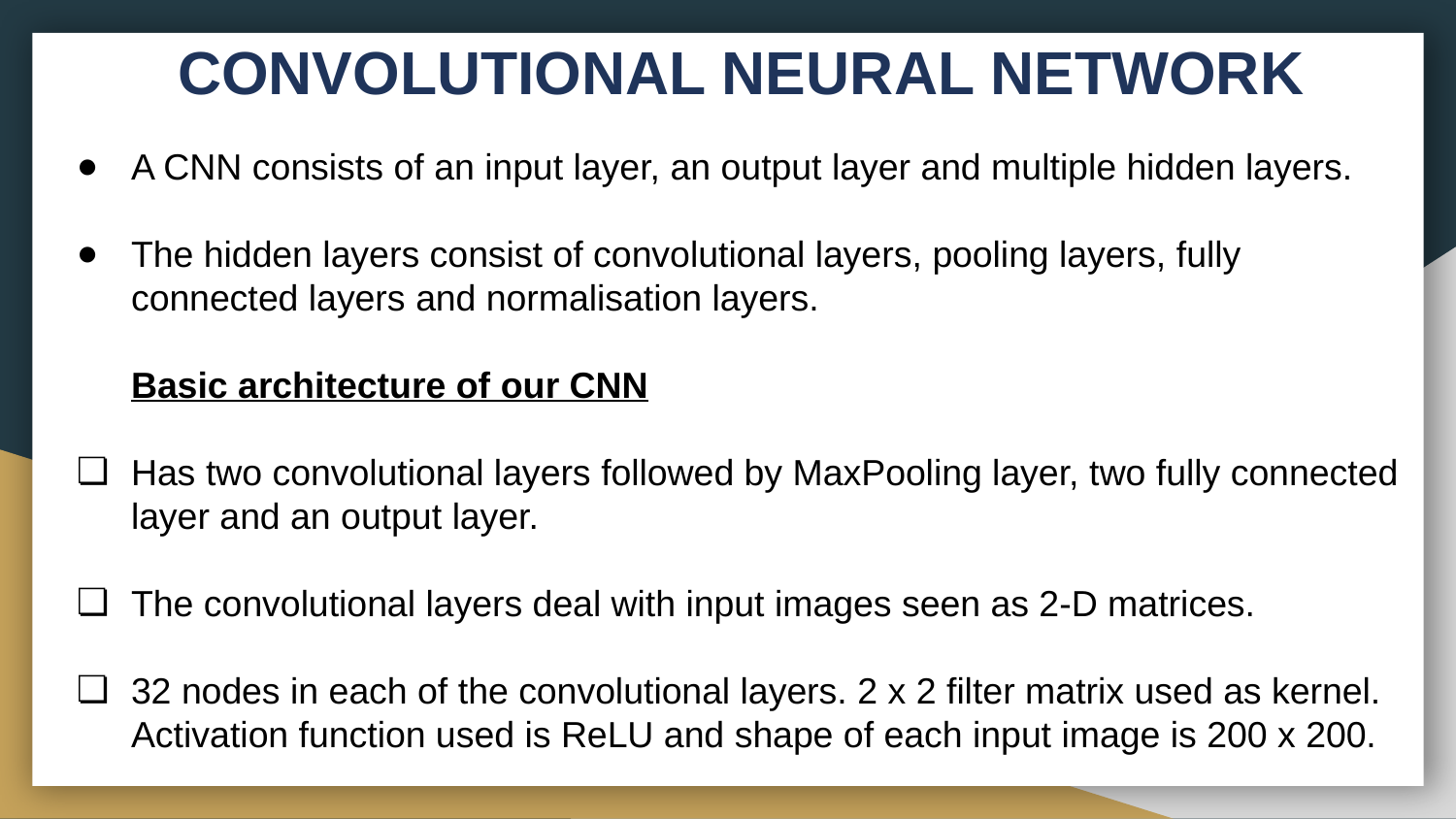

# CONVOLUTIONAL NEURAL NETWORK
A CNN consists of an input layer, an output layer and multiple hidden layers.

The hidden layers consist of convolutional layers, pooling layers, fully connected layers and normalisation layers.

Basic architecture of our CNN

Has two convolutional layers followed by MaxPooling layer, two fully connected layer and an output layer.

The convolutional layers deal with input images seen as 2-D matrices.

32 nodes in each of the convolutional layers. 2 x 2 filter matrix used as kernel. Activation function used is ReLU and shape of each input image is 200 x 200.